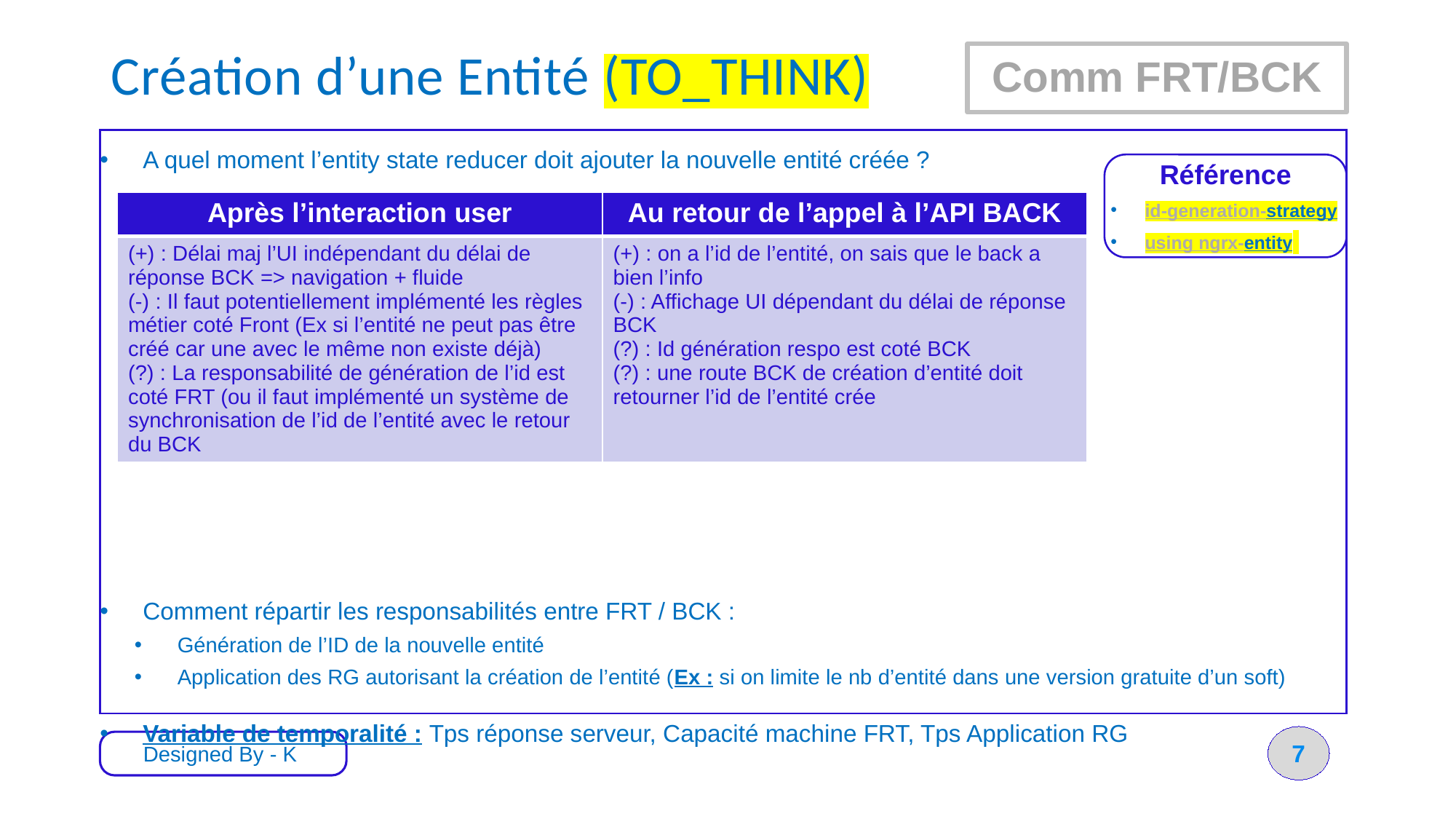

# Création d’une Entité (TO_THINK)
Comm FRT/BCK
A quel moment l’entity state reducer doit ajouter la nouvelle entité créée ?

Comment répartir les responsabilités entre FRT / BCK :
Génération de l’ID de la nouvelle entité
Application des RG autorisant la création de l’entité (Ex : si on limite le nb d’entité dans une version gratuite d’un soft)
Variable de temporalité : Tps réponse serveur, Capacité machine FRT, Tps Application RG
Référence
id-generation-strategy
using ngrx-entity

| Après l’interaction user | Au retour de l’appel à l’API BACK |
| --- | --- |
| (+) : Délai maj l’UI indépendant du délai de réponse BCK => navigation + fluide (-) : Il faut potentiellement implémenté les règles métier coté Front (Ex si l’entité ne peut pas être créé car une avec le même non existe déjà) (?) : La responsabilité de génération de l’id est coté FRT (ou il faut implémenté un système de synchronisation de l’id de l’entité avec le retour du BCK | (+) : on a l’id de l’entité, on sais que le back a bien l’info (-) : Affichage UI dépendant du délai de réponse BCK (?) : Id génération respo est coté BCK (?) : une route BCK de création d’entité doit retourner l’id de l’entité crée |
7
Designed By - K